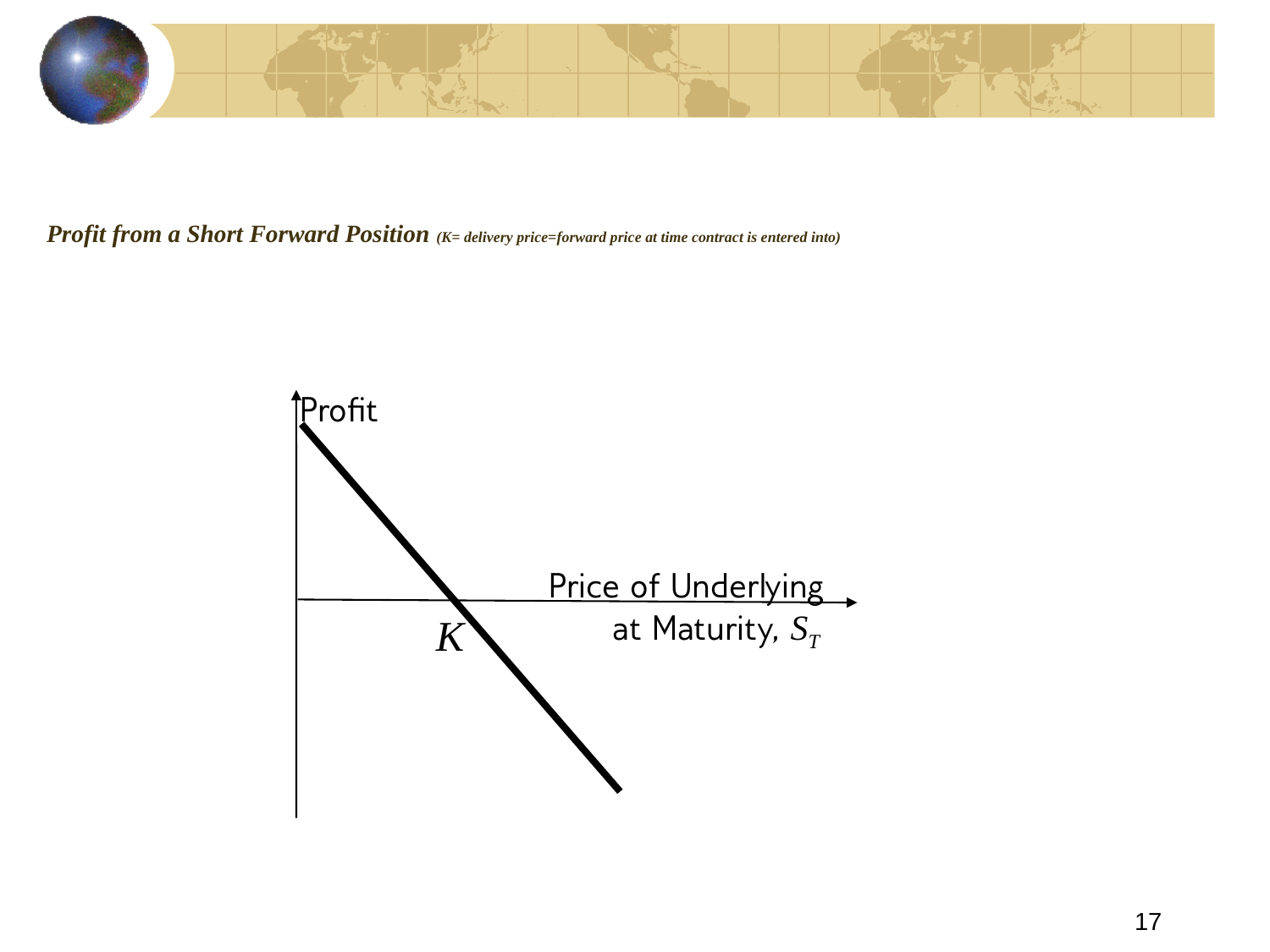

# Profit from a Short Forward Position (K= delivery price=forward price at time contract is entered into)
Profit

Price of Underlying
      at Maturity, ST

K

17